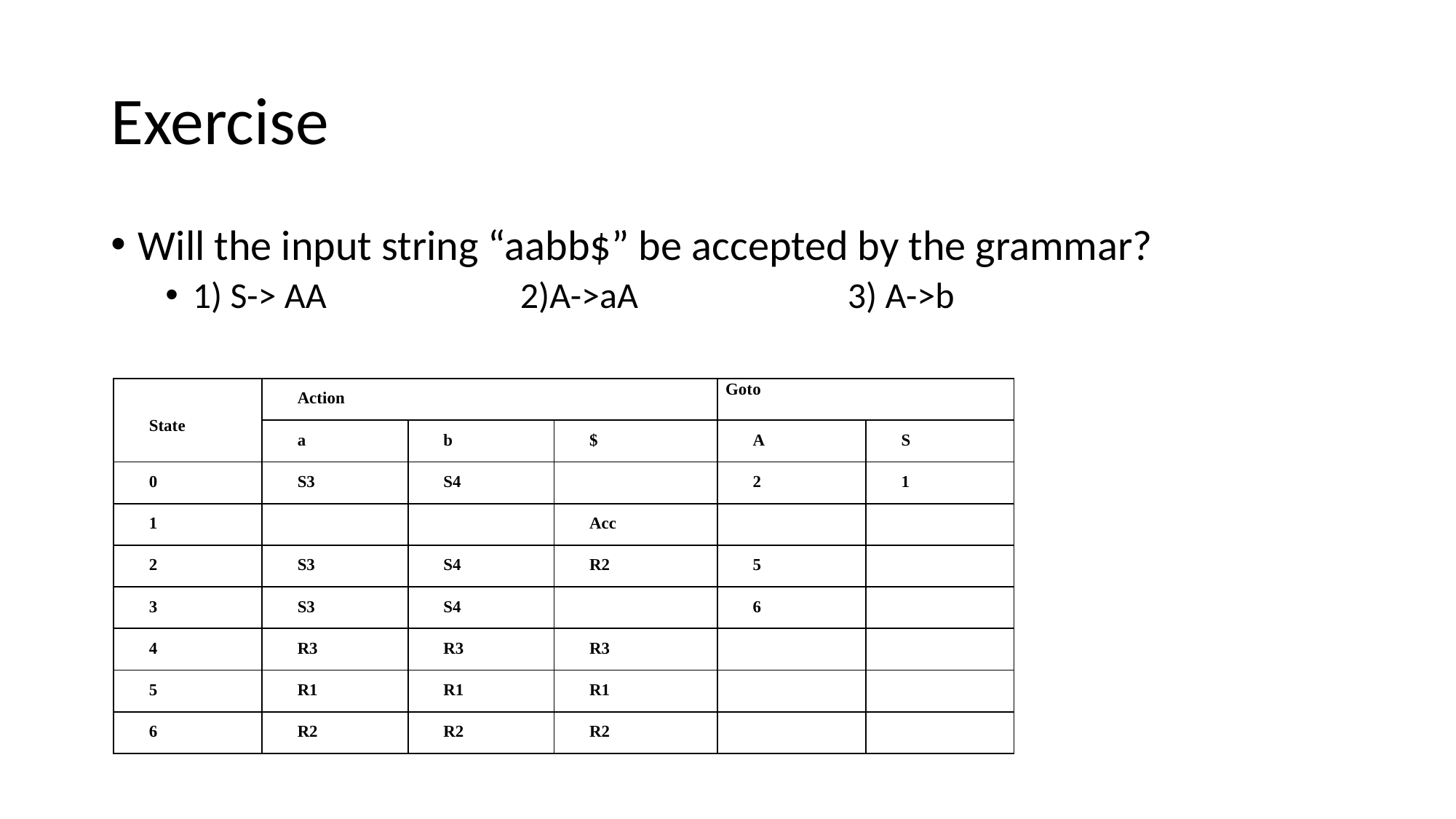

# Exercise
Will the input string “aabb$” be accepted by the grammar?
1) S-> AA		2)A->aA		3) A->b

| State | Action |  |  | Goto |  |
| --- | --- | --- | --- | --- | --- |
|  | a | b | $ | A | S |
| 0 | S3 | S4 |  | 2 | 1 |
| 1 |  |  | Acc |  |  |
| 2 | S3 | S4 | R2 | 5 |  |
| 3 | S3 | S4 |  | 6 |  |
| 4 | R3 | R3 | R3 |  |  |
| 5 | R1 | R1 | R1 |  |  |
| 6 | R2 | R2 | R2 |  |  |